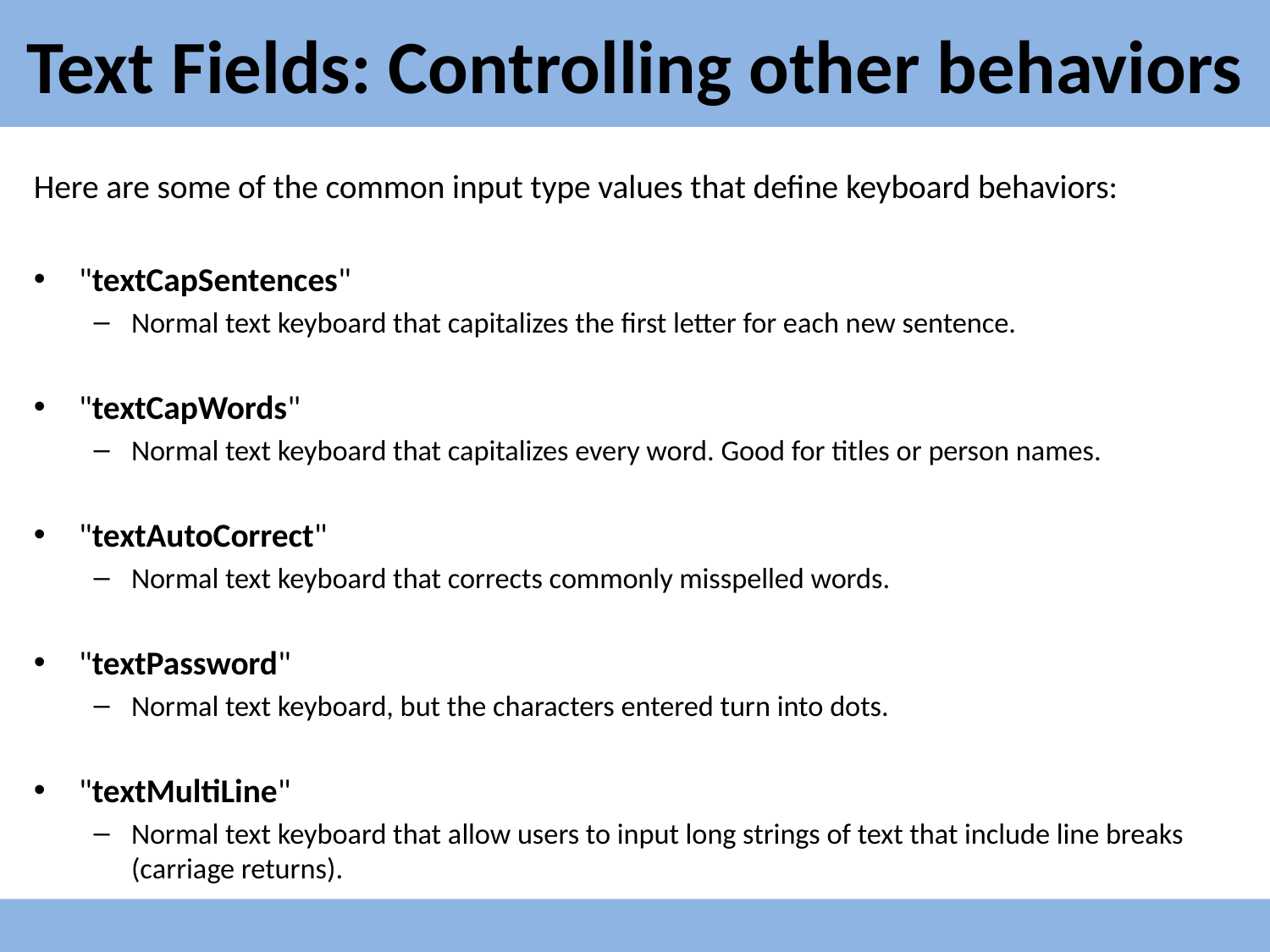

# Text Fields: Controlling other behaviors
Here are some of the common input type values that define keyboard behaviors:

"textCapSentences"
Normal text keyboard that capitalizes the first letter for each new sentence.

"textCapWords"
Normal text keyboard that capitalizes every word. Good for titles or person names.

"textAutoCorrect"
Normal text keyboard that corrects commonly misspelled words.

"textPassword"
Normal text keyboard, but the characters entered turn into dots.

"textMultiLine"
Normal text keyboard that allow users to input long strings of text that include line breaks (carriage returns).